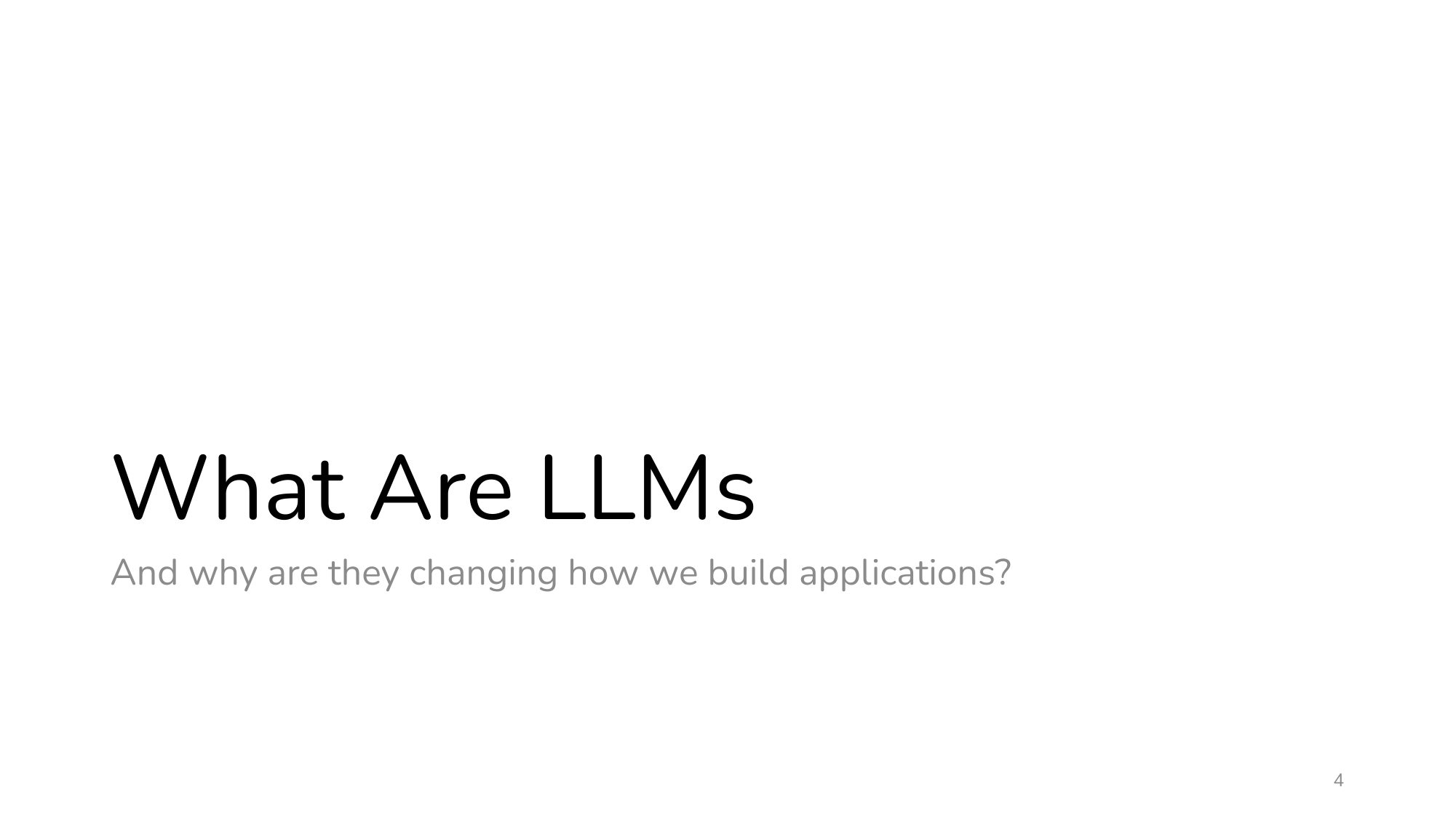

# What Are LLMs
And why are they changing how we build applications?
4